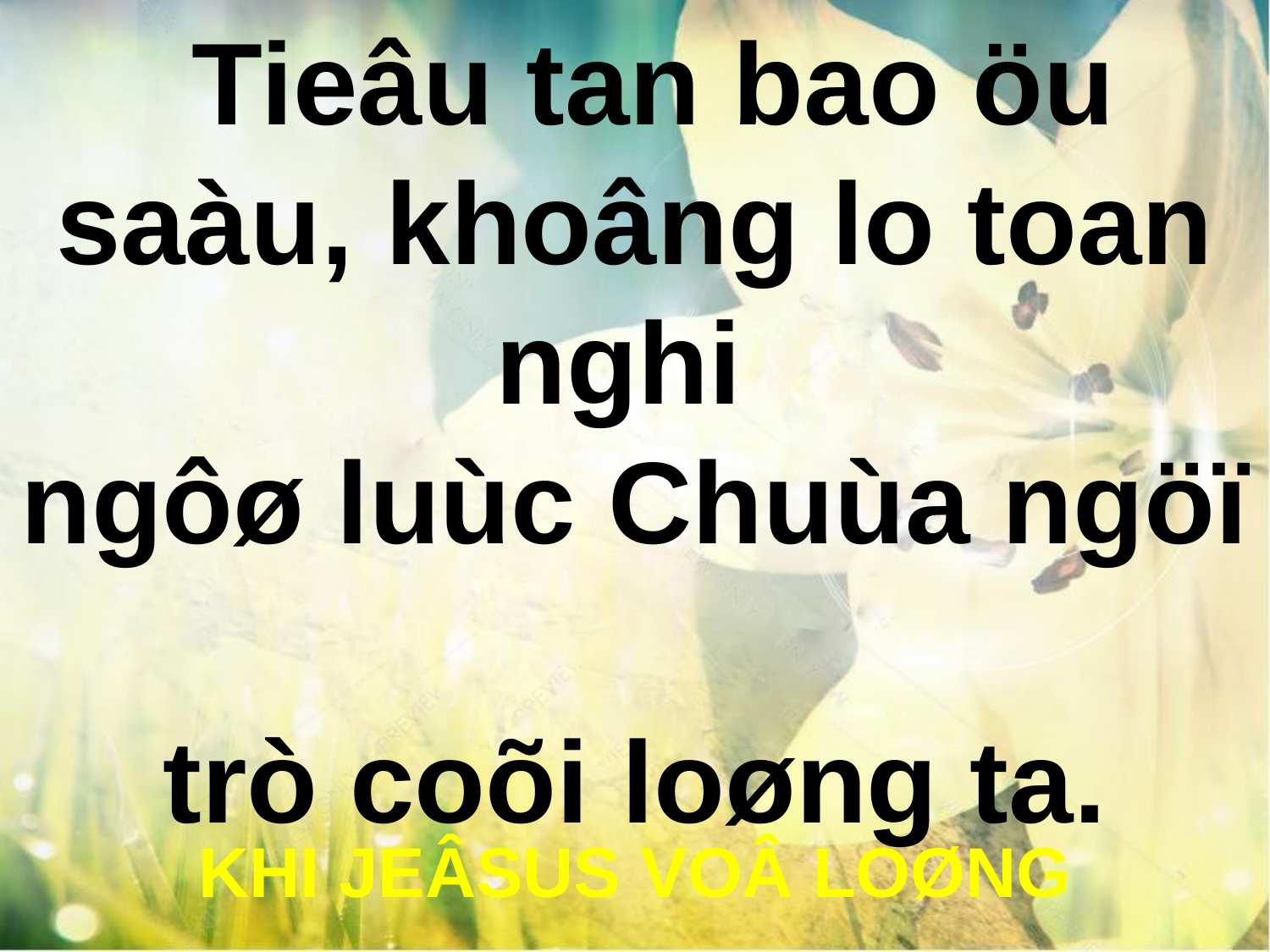

Tieâu tan bao öu saàu, khoâng lo toan nghi
ngôø luùc Chuùa ngöï
trò coõi loøng ta.
KHI JEÂSUS VOÂ LOØNG